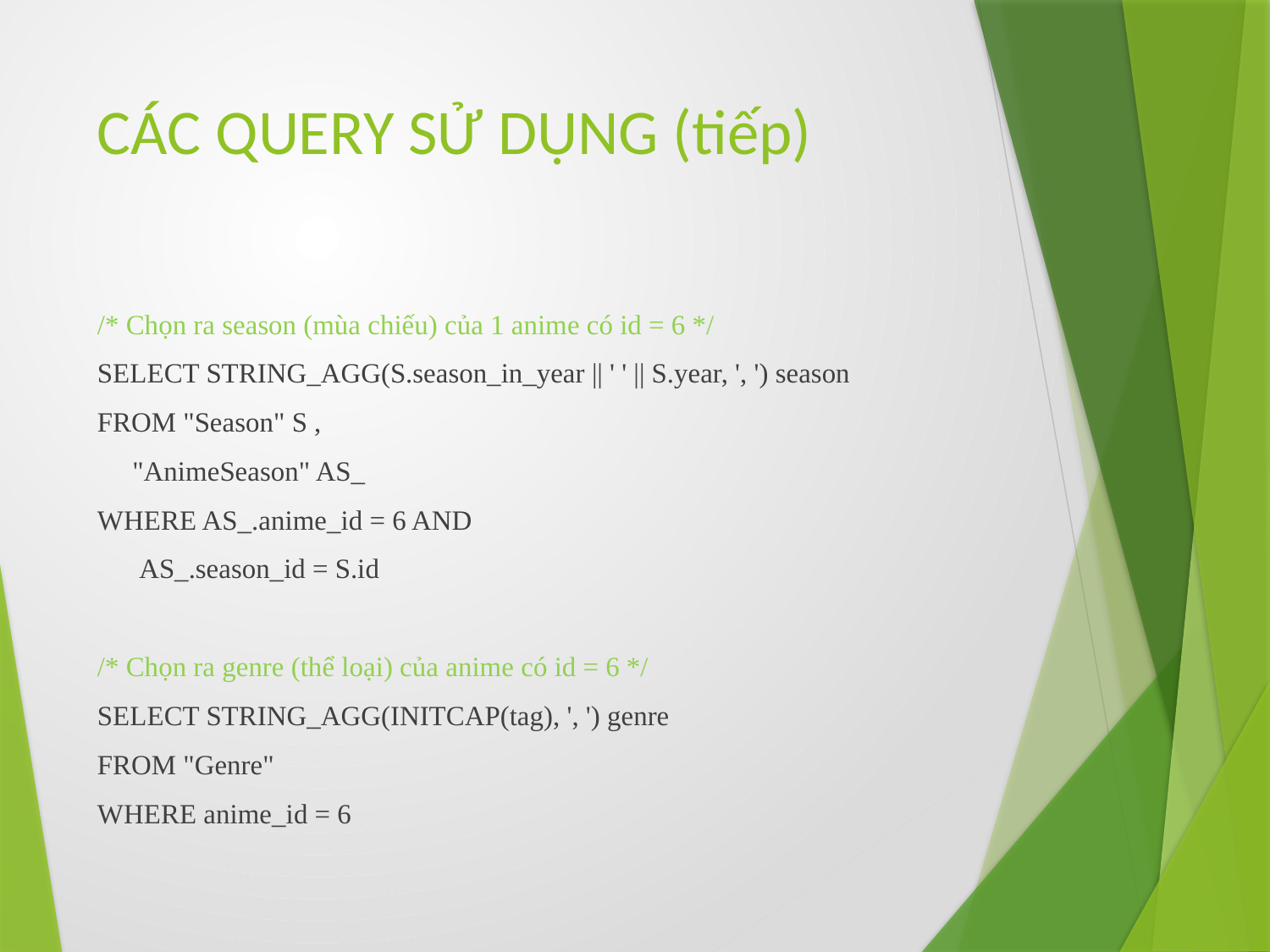

# CÁC QUERY SỬ DỤNG (tiếp)
/* Chọn ra season (mùa chiếu) của 1 anime có id = 6 */
SELECT STRING_AGG(S.season_in_year || ' ' || S.year, ', ') season
FROM "Season" S ,
     "AnimeSeason" AS_
WHERE AS_.anime_id = 6 AND
      AS_.season_id = S.id

/* Chọn ra genre (thể loại) của anime có id = 6 */
SELECT STRING_AGG(INITCAP(tag), ', ') genre
FROM "Genre"
WHERE anime_id = 6